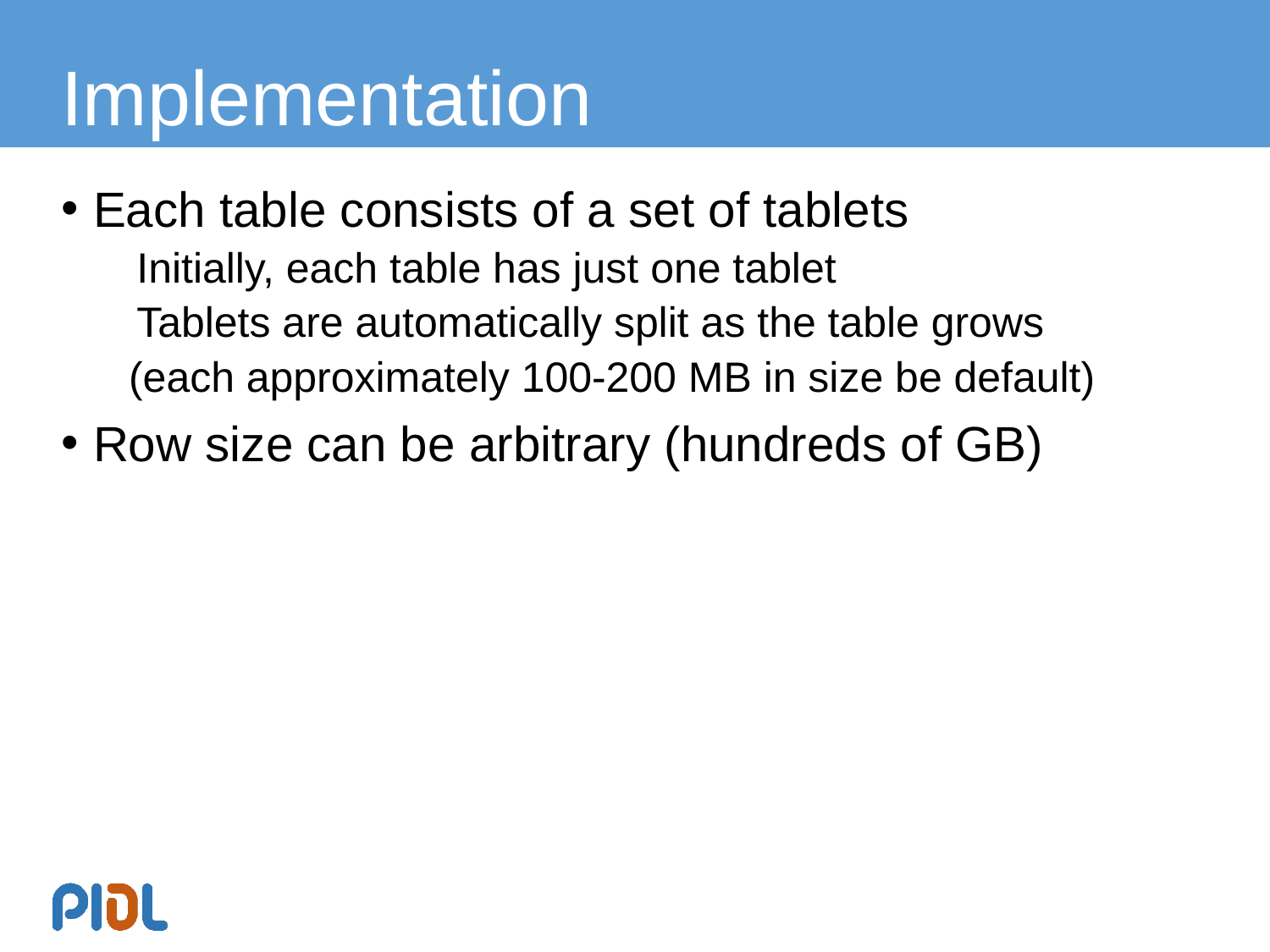

# Implementation
Each table consists of a set of tablets
Initially, each table has just one tablet
Tablets are automatically split as the table grows
  (each approximately 100-200 MB in size be default)
Row size can be arbitrary (hundreds of GB)